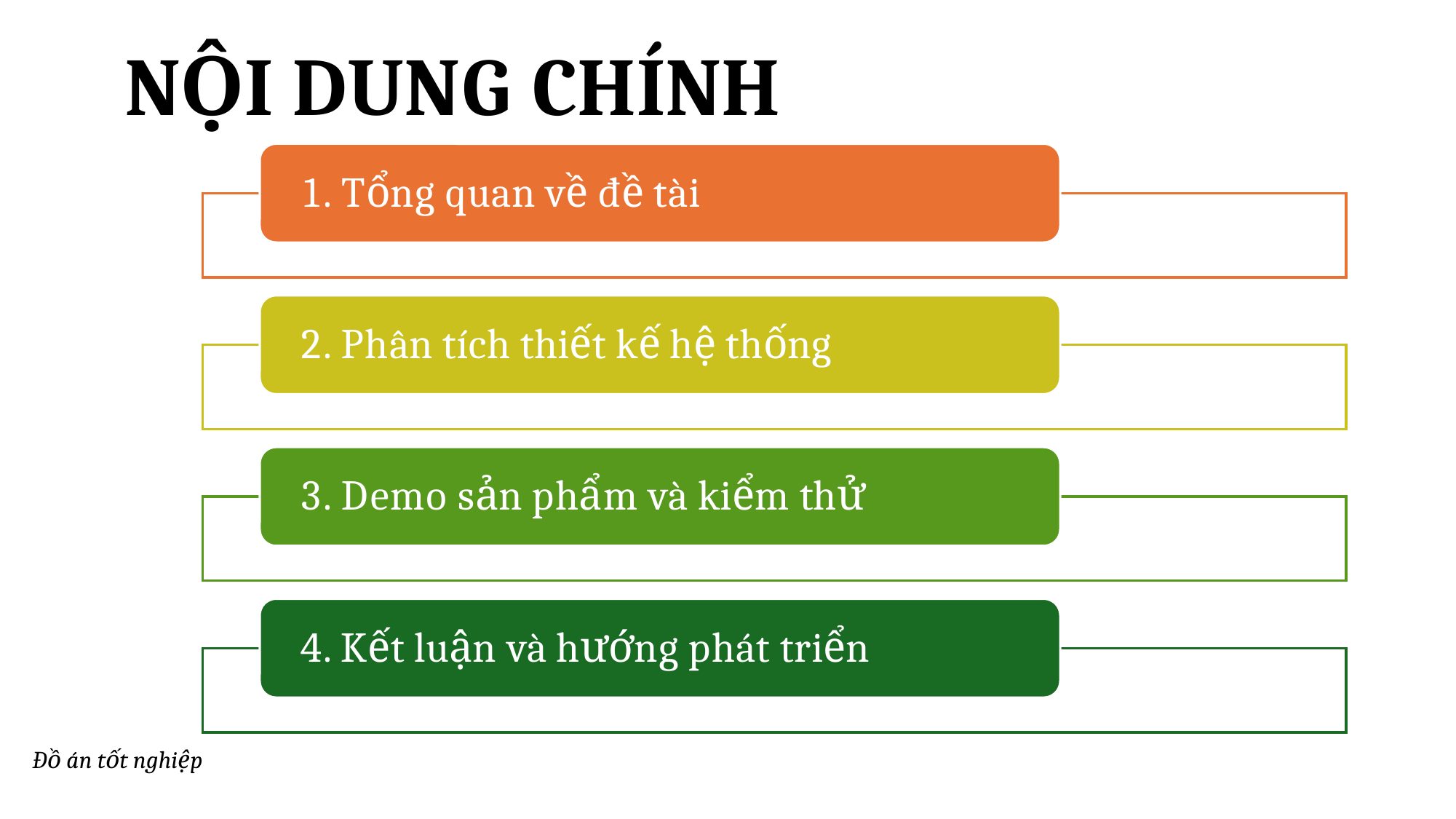

NỘI DUNG CHÍNH
1. Tổng quan về đề tài
2. Phân tích thiết kế hệ thống
3. Demo sản phẩm và kiểm thử
4. Kết luận và hướng phát triển
Đồ án tốt nghiệp